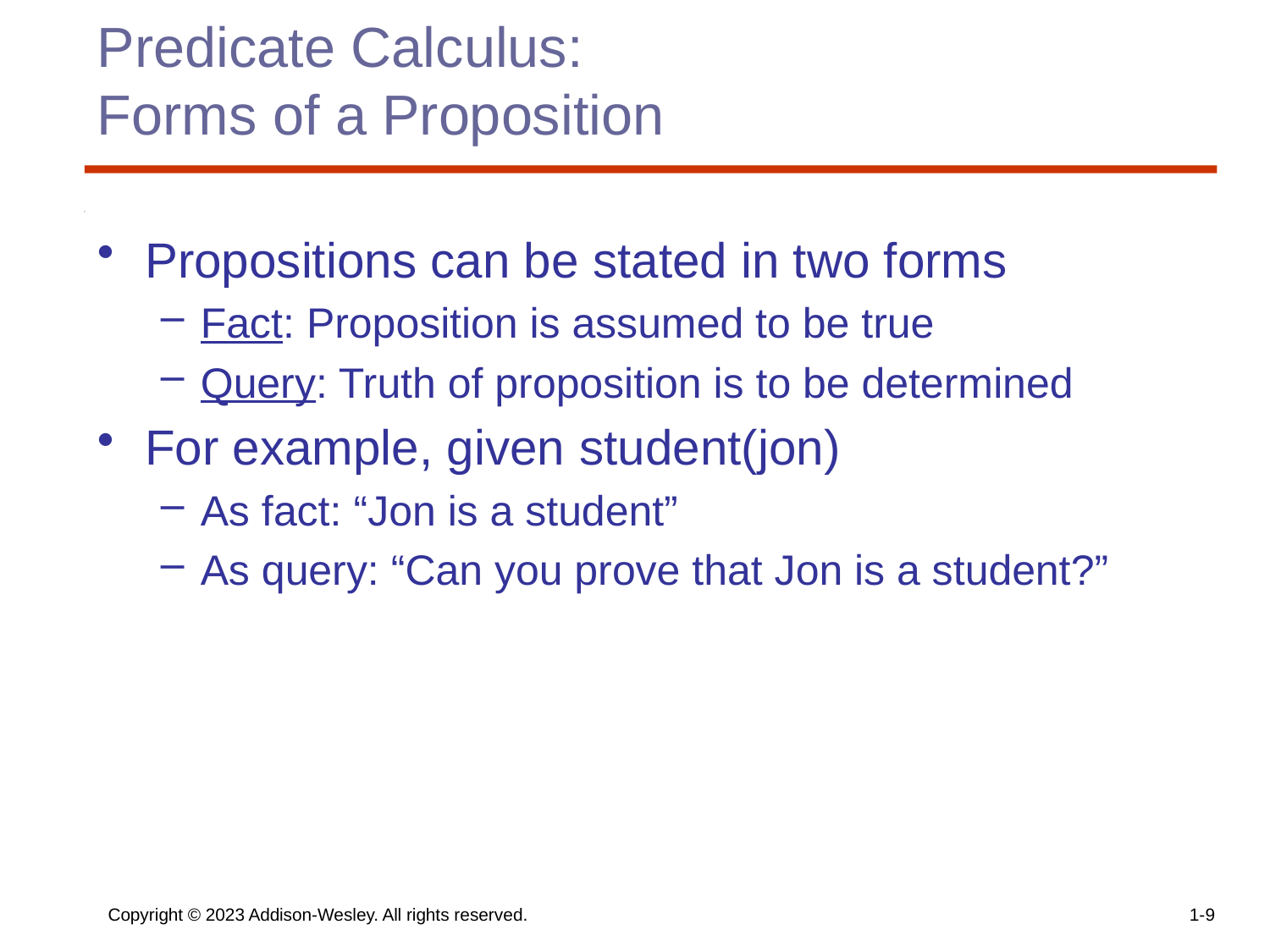

# Predicate Calculus: Forms of a Proposition
Propositions can be stated in two forms
Fact: Proposition is assumed to be true
Query: Truth of proposition is to be determined
For example, given student(jon)
As fact: “Jon is a student”
As query: “Can you prove that Jon is a student?”
Copyright © 2023 Addison-Wesley. All rights reserved.
1-9